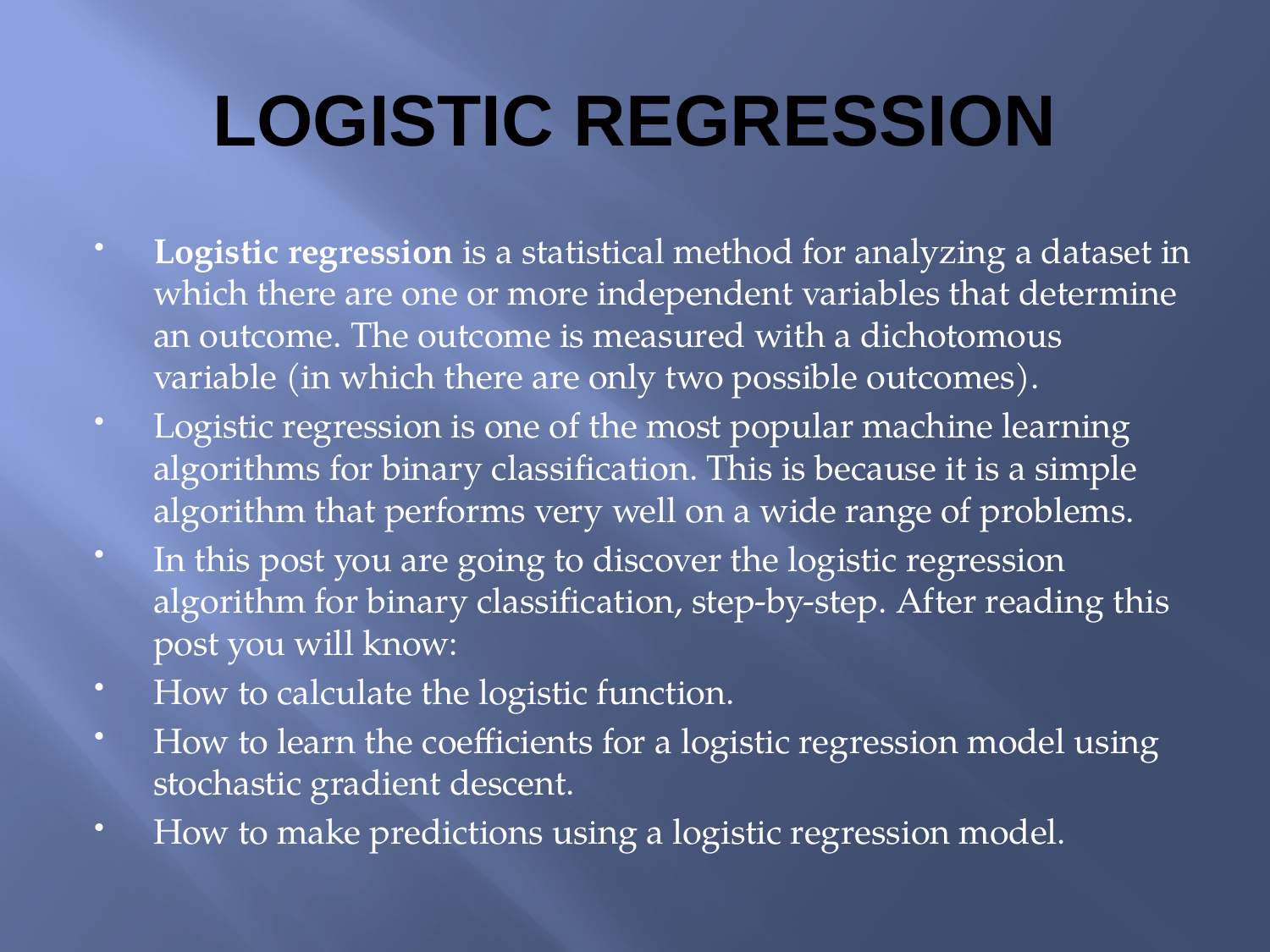

# LOGISTIC REGRESSION
Logistic regression is a statistical method for analyzing a dataset in which there are one or more independent variables that determine an outcome. The outcome is measured with a dichotomous variable (in which there are only two possible outcomes).
Logistic regression is one of the most popular machine learning algorithms for binary classification. This is because it is a simple algorithm that performs very well on a wide range of problems.
In this post you are going to discover the logistic regression algorithm for binary classification, step-by-step. After reading this post you will know:
How to calculate the logistic function.
How to learn the coefficients for a logistic regression model using stochastic gradient descent.
How to make predictions using a logistic regression model.